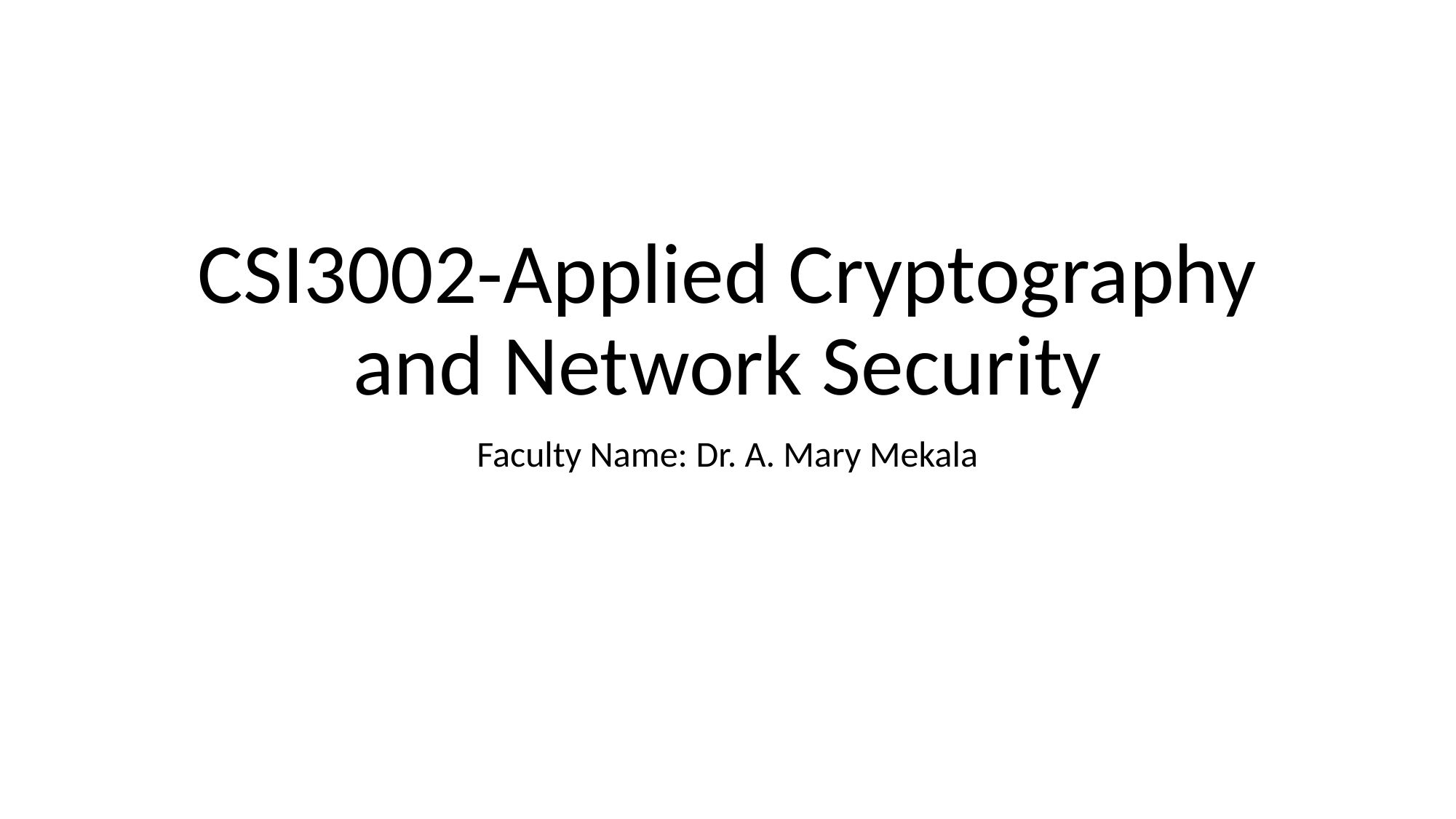

# CSI3002-Applied Cryptography and Network Security
Faculty Name: Dr. A. Mary Mekala